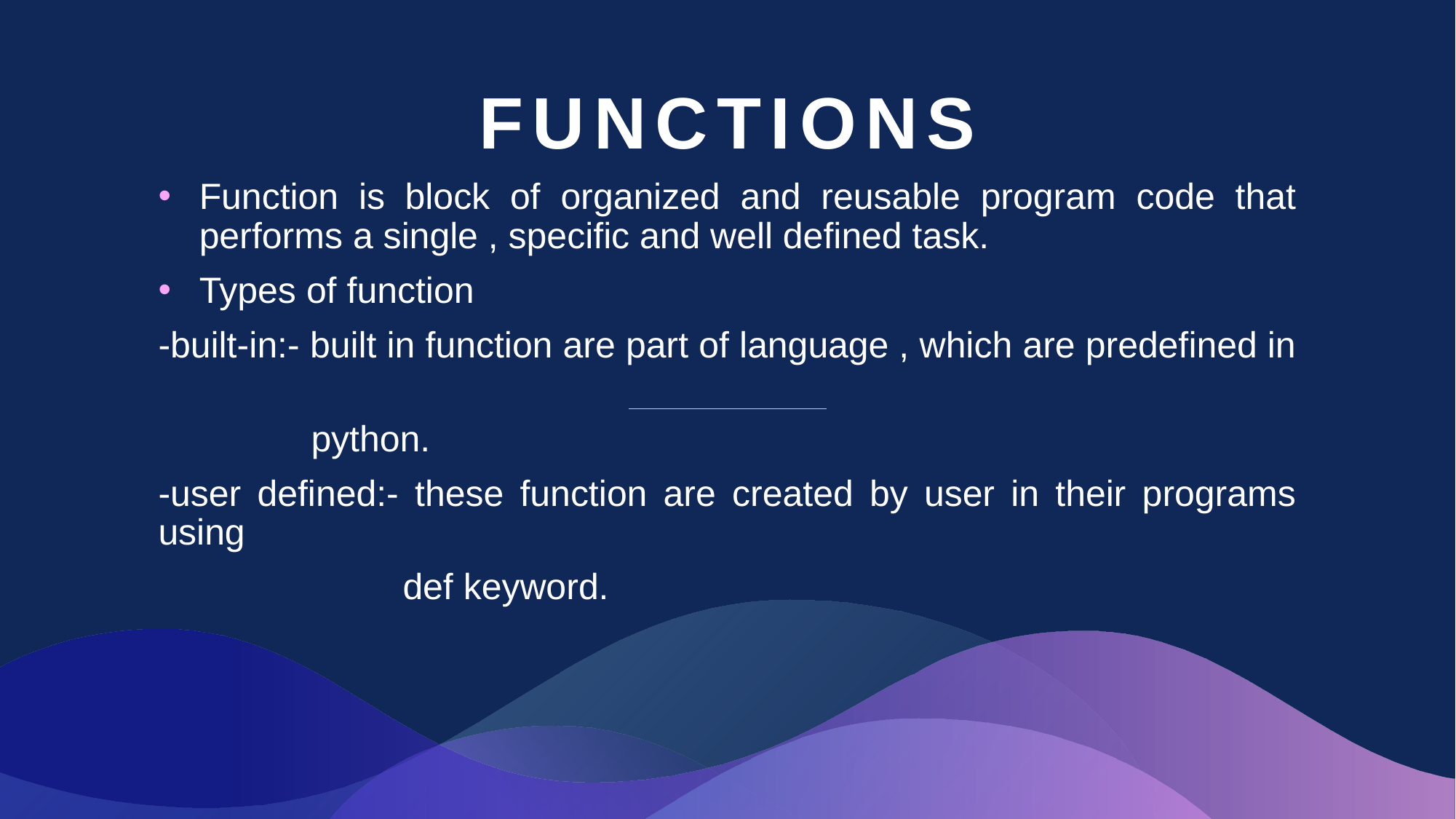

# functions
Function is block of organized and reusable program code that performs a single , specific and well defined task.
Types of function
-built-in:- built in function are part of language , which are predefined in
               python.
-user defined:- these function are created by user in their programs using
                        def keyword.